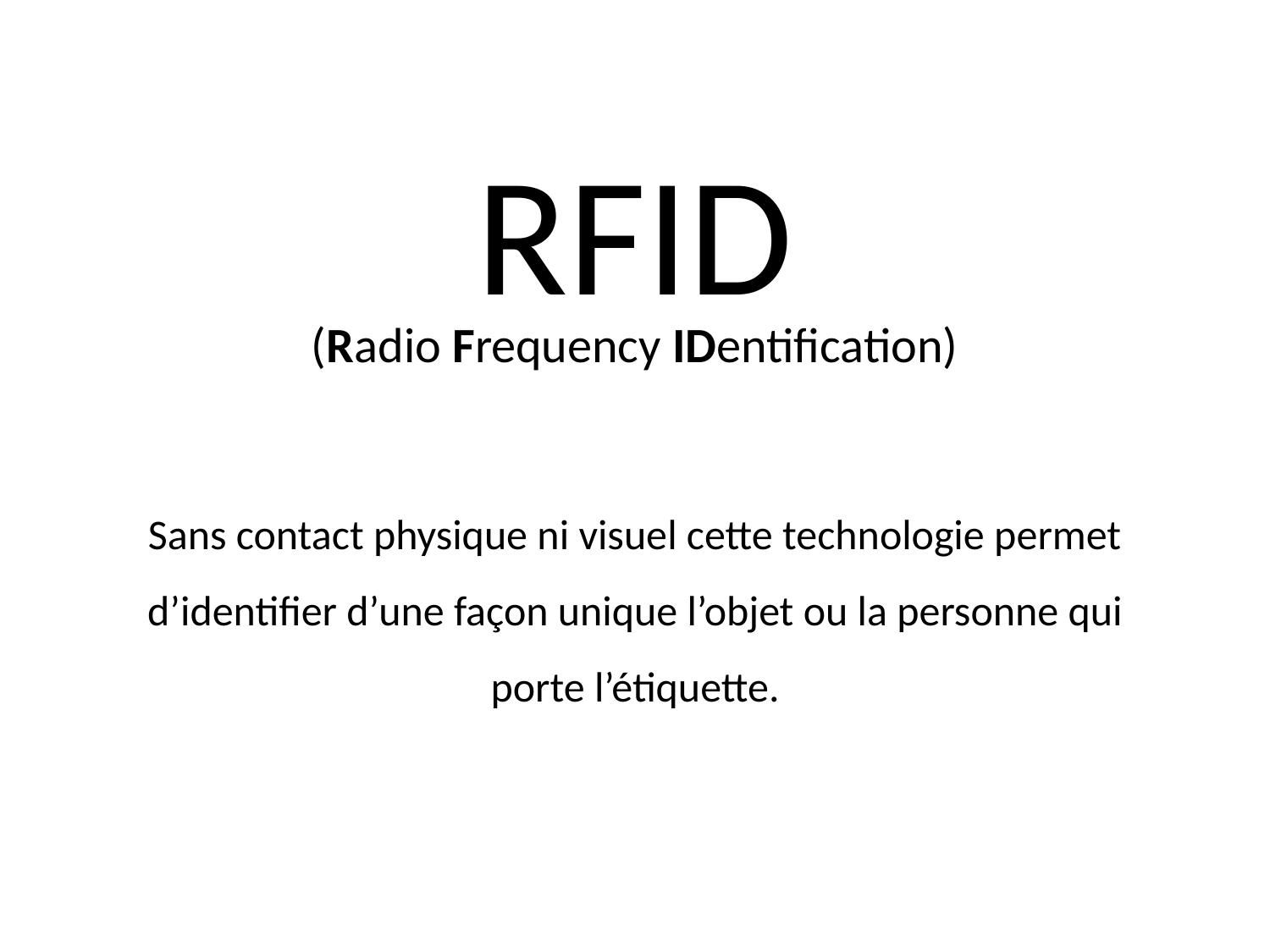

# RFID
(Radio Frequency IDentification)
Sans contact physique ni visuel cette technologie permet d’identifier d’une façon unique l’objet ou la personne qui porte l’étiquette.